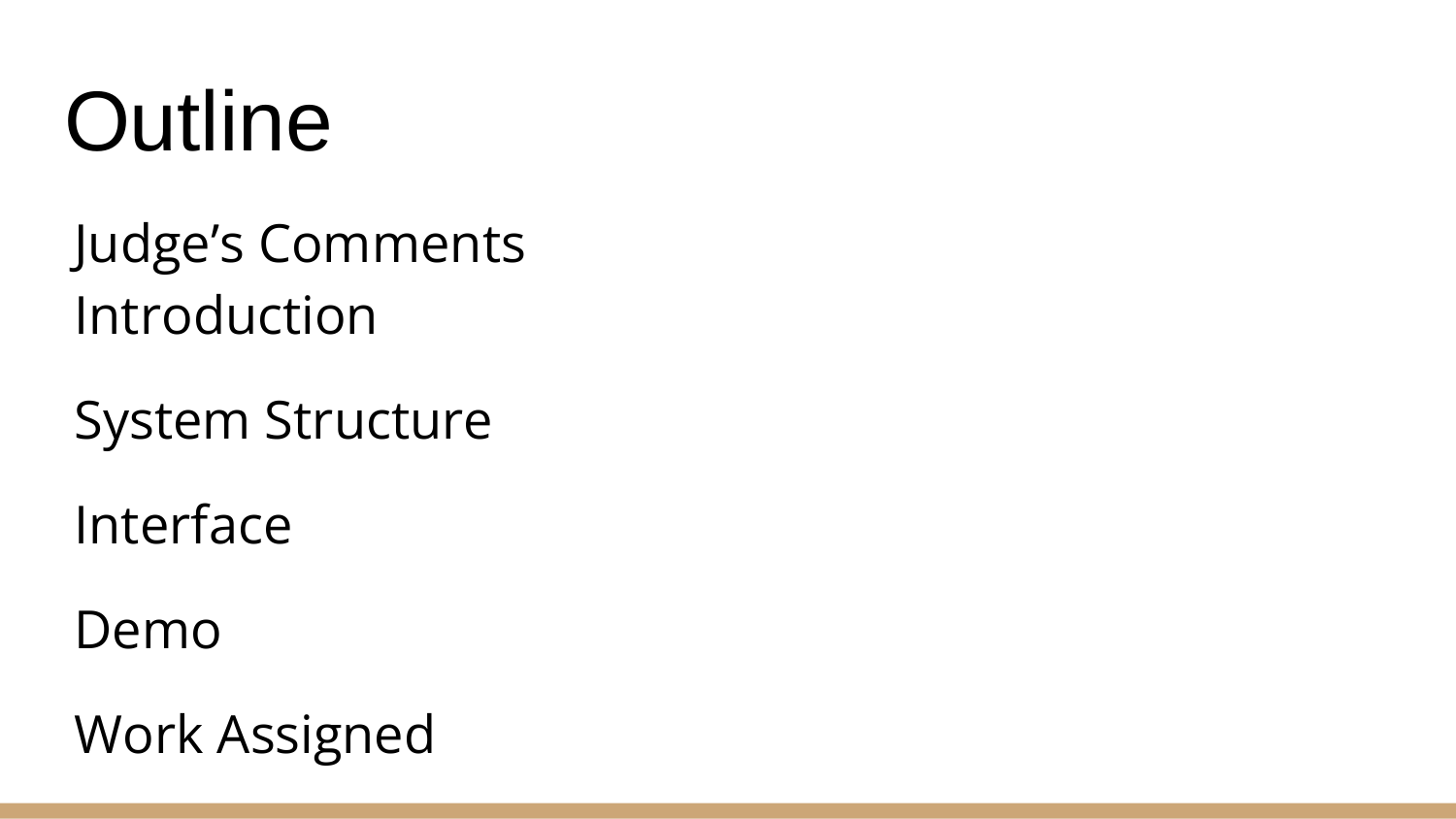

# Outline
Judge’s Comments
Introduction
System Structure
Interface
Demo
Work Assigned